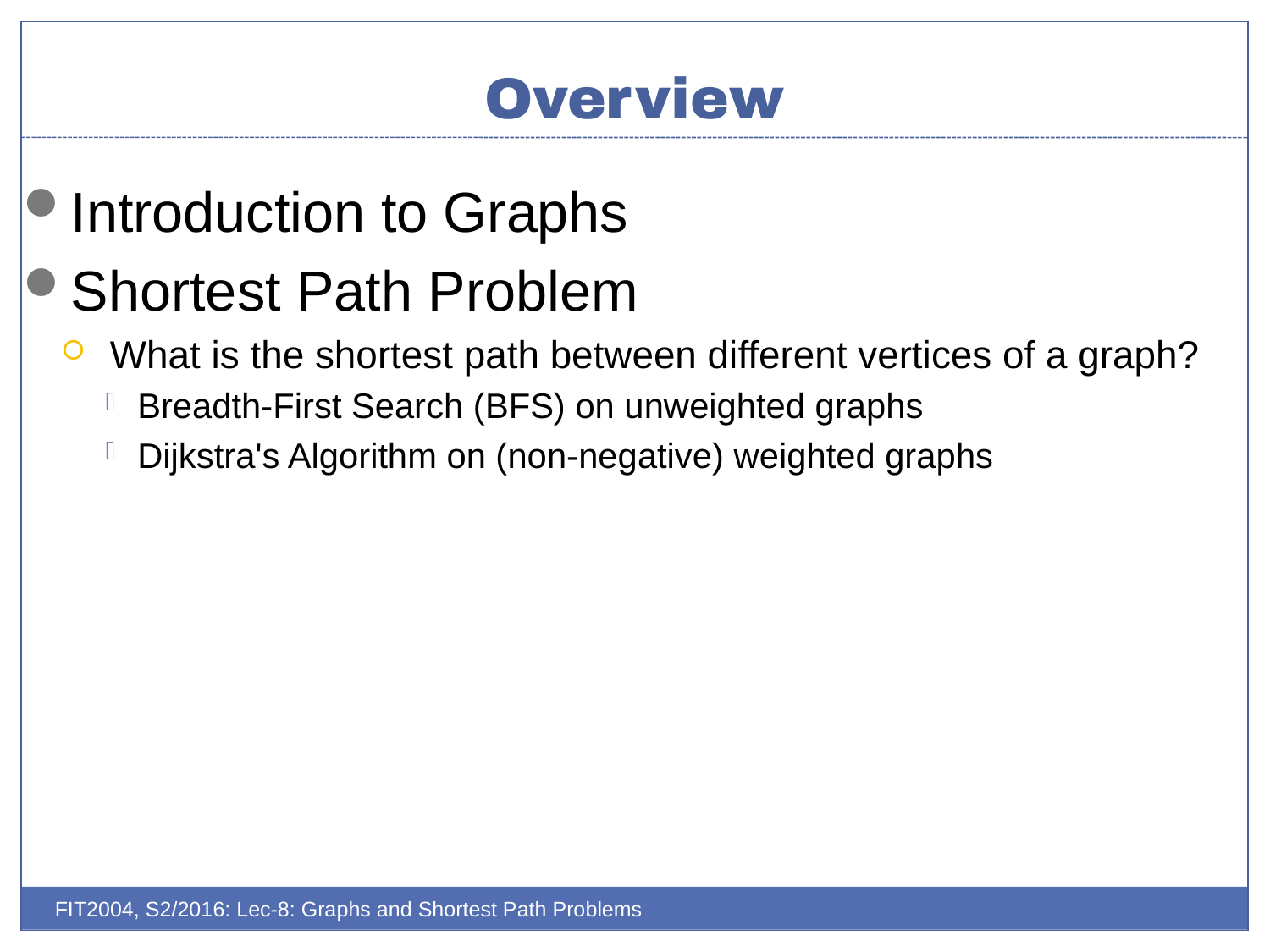

# Overview
Introduction to Graphs
Shortest Path Problem
 What is the shortest path between different vertices of a graph?
Breadth-First Search (BFS) on unweighted graphs
Dijkstra's Algorithm on (non-negative) weighted graphs
FIT2004, S2/2016: Lec-8: Graphs and Shortest Path Problems